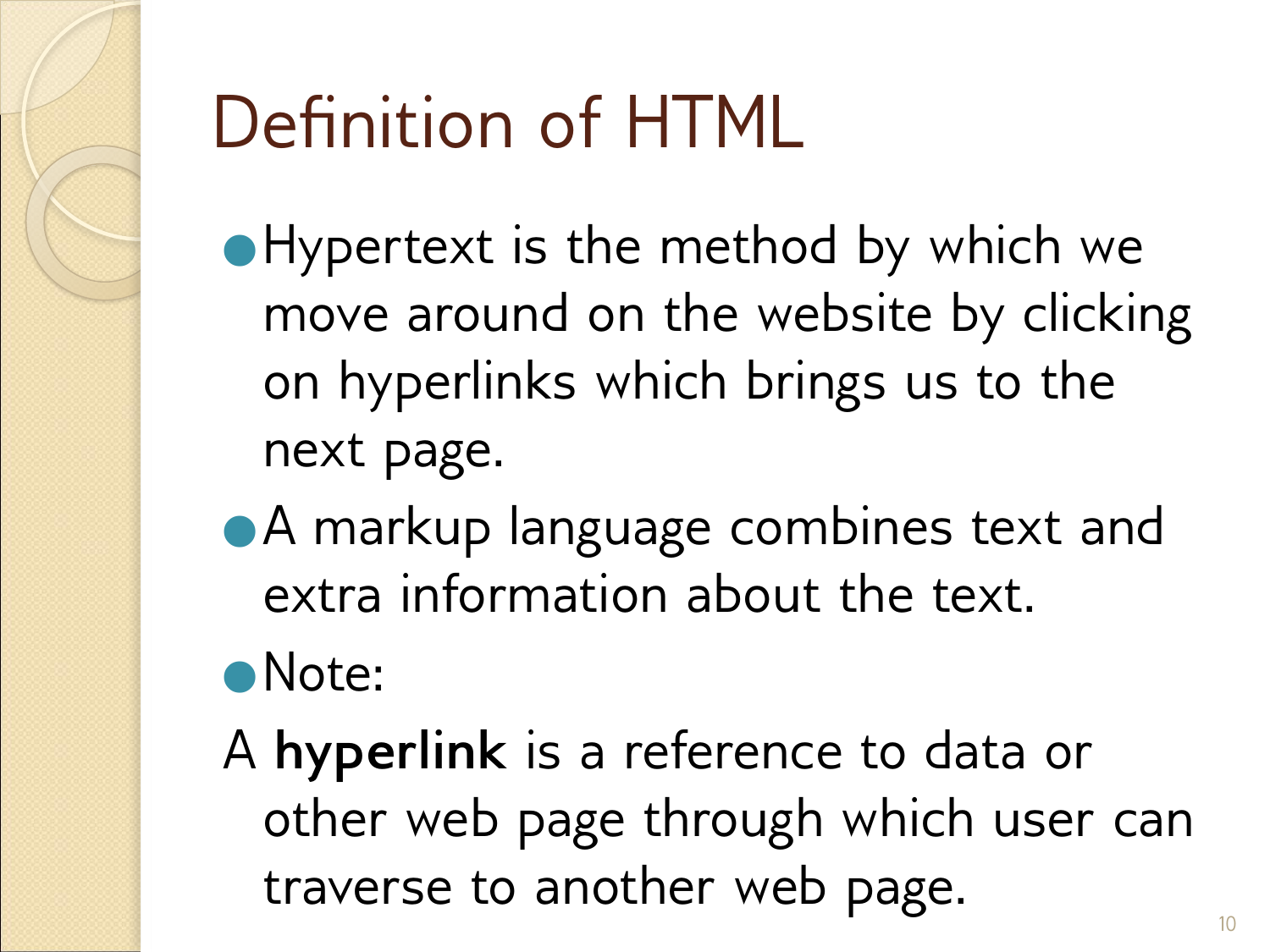

# Definition of HTML
Hypertext is the method by which we move around on the website by clicking on hyperlinks which brings us to the next page.
A markup language combines text and extra information about the text.
Note:
A hyperlink is a reference to data or other web page through which user can traverse to another web page.

10